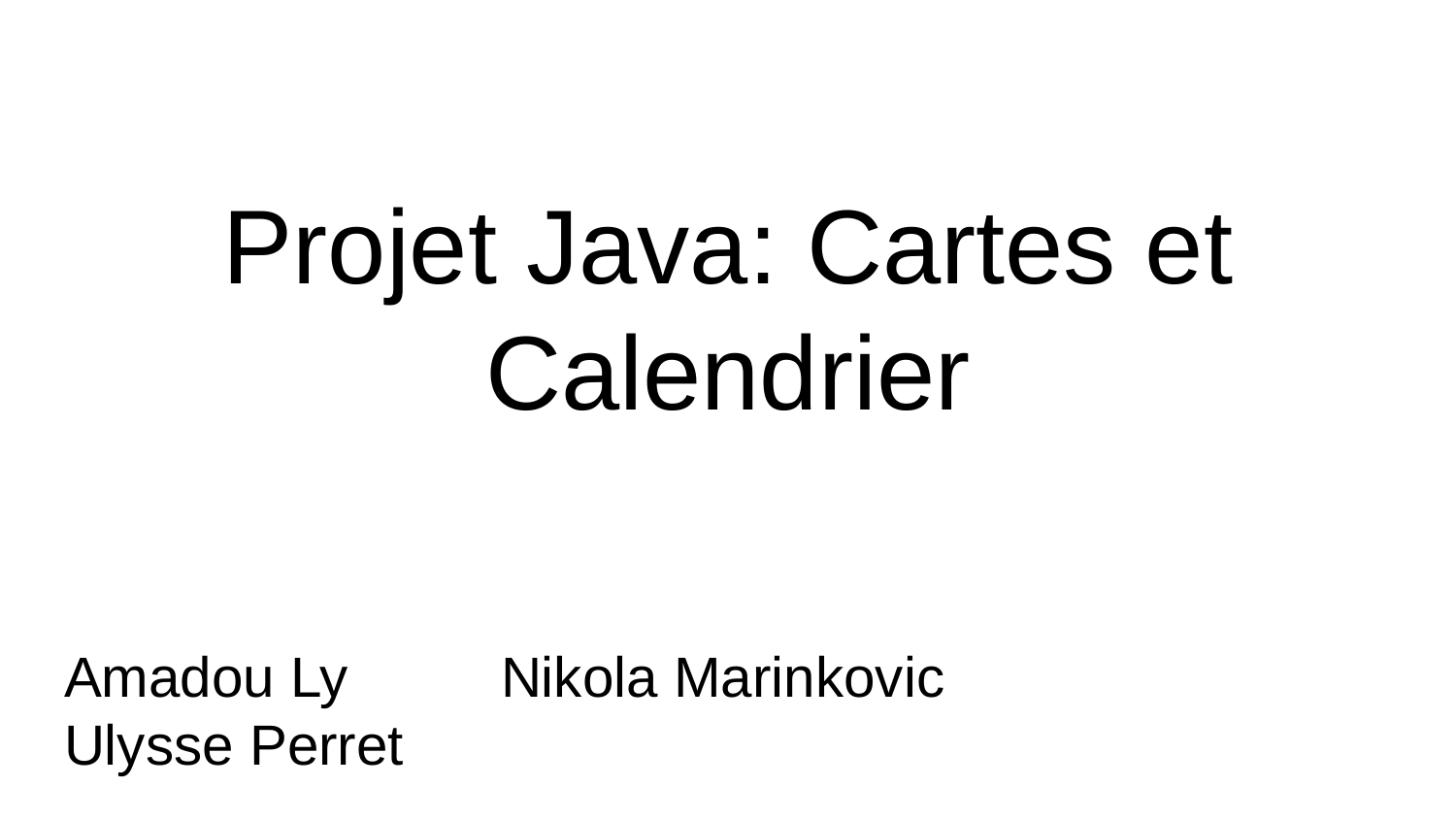

# Projet Java: Cartes et Calendrier
Amadou Ly		Nikola Marinkovic		Ulysse Perret